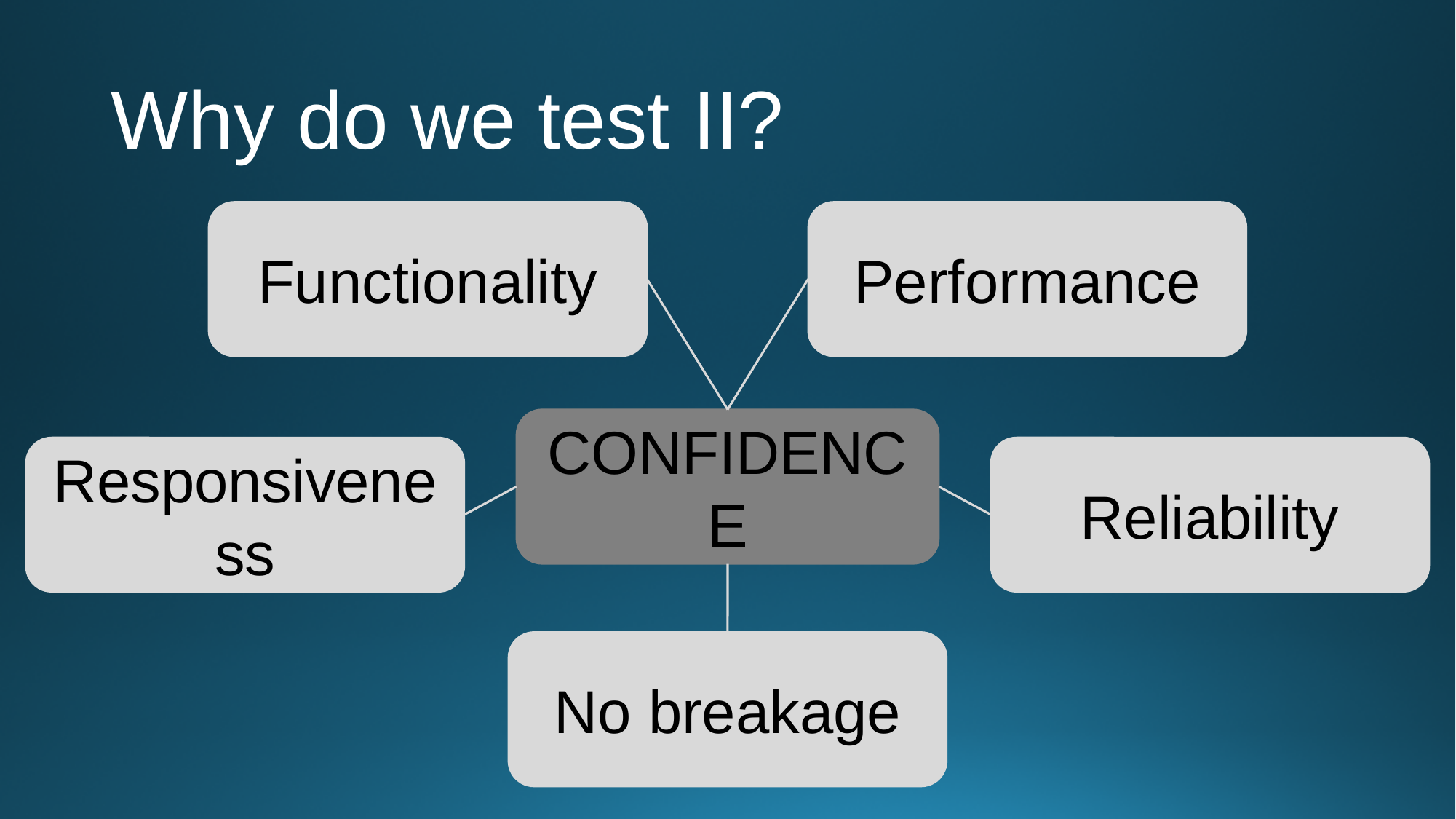

# Why do we test II?
Performance
Functionality
CONFIDENCE
Responsiveness
Reliability
No breakage